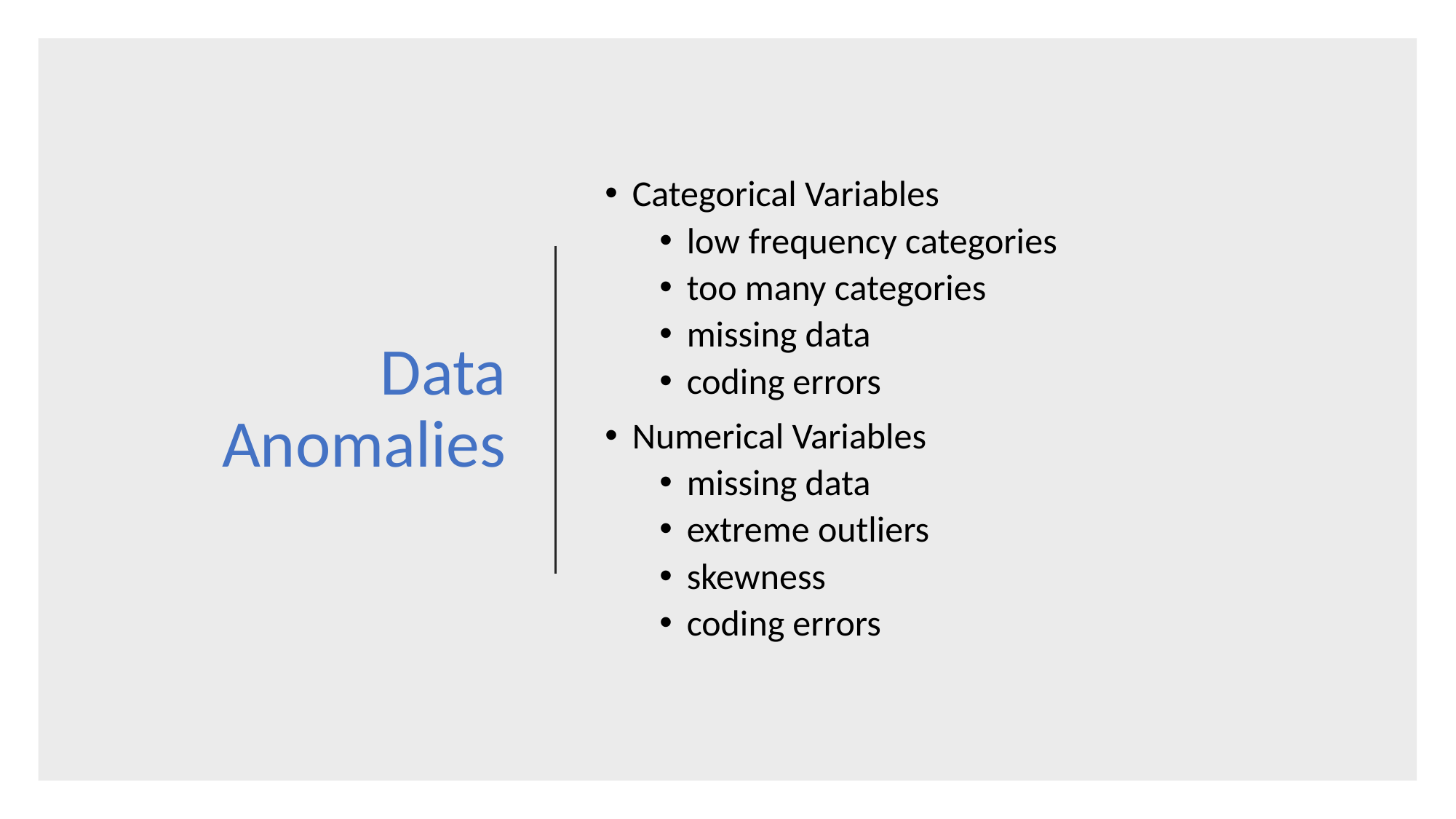

# Data Anomalies
Categorical Variables
low frequency categories
too many categories
missing data
coding errors
Numerical Variables
missing data
extreme outliers
skewness
coding errors